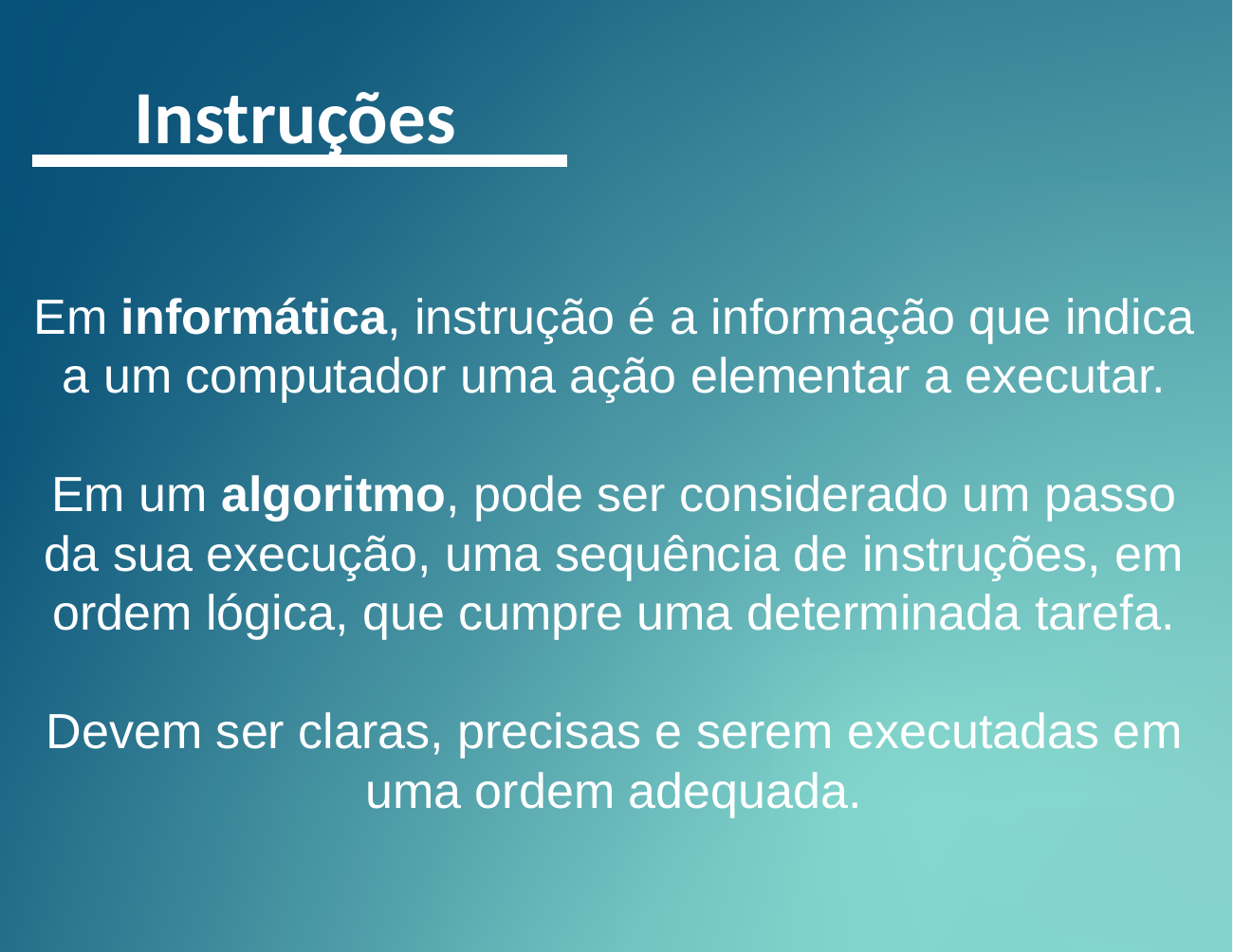

Instruções
Em informática, instrução é a informação que indica a um computador uma ação elementar a executar.

Em um algoritmo, pode ser considerado um passo da sua execução, uma sequência de instruções, em ordem lógica, que cumpre uma determinada tarefa.

Devem ser claras, precisas e serem executadas em uma ordem adequada.